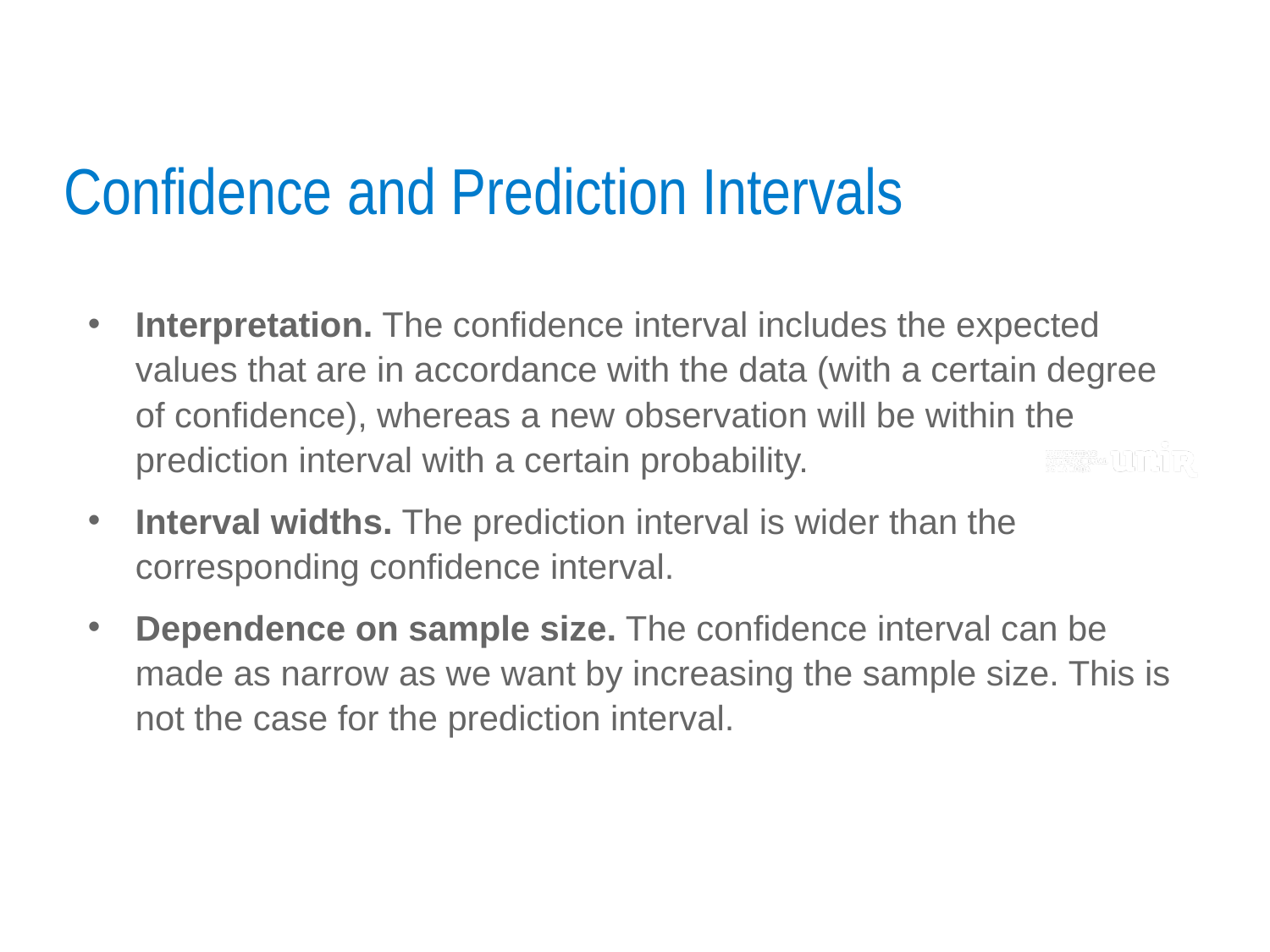

# Confidence and Prediction Intervals
Interpretation. The confidence interval includes the expected values that are in accordance with the data (with a certain degree of confidence), whereas a new observation will be within the prediction interval with a certain probability.
Interval widths. The prediction interval is wider than the corresponding confidence interval.
Dependence on sample size. The confidence interval can be made as narrow as we want by increasing the sample size. This is not the case for the prediction interval.